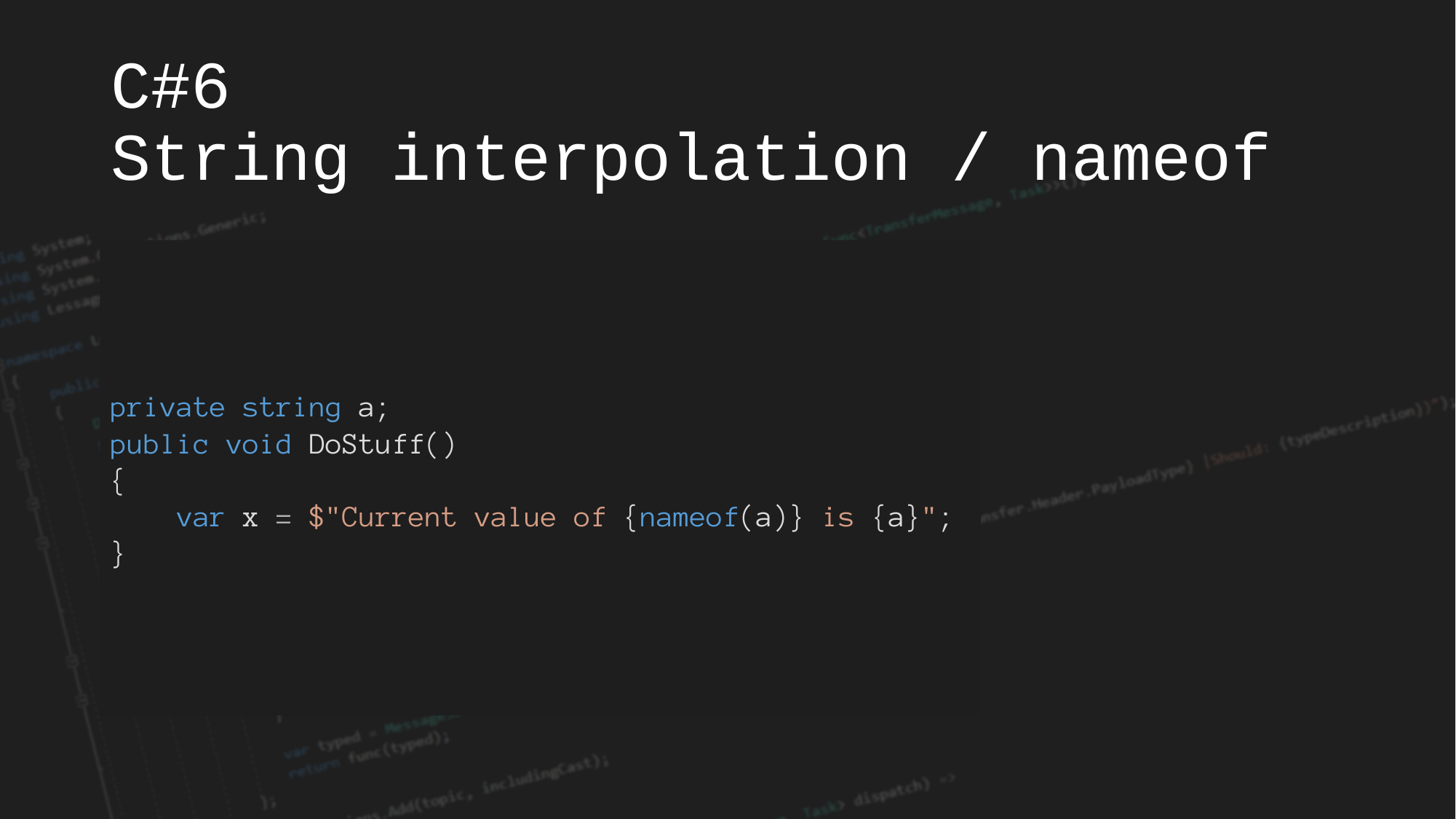

# C#6 String interpolation / nameof
private string a;
public void DoStuff()
{
    var x = $"Current value of {nameof(a)} is {a}";
}